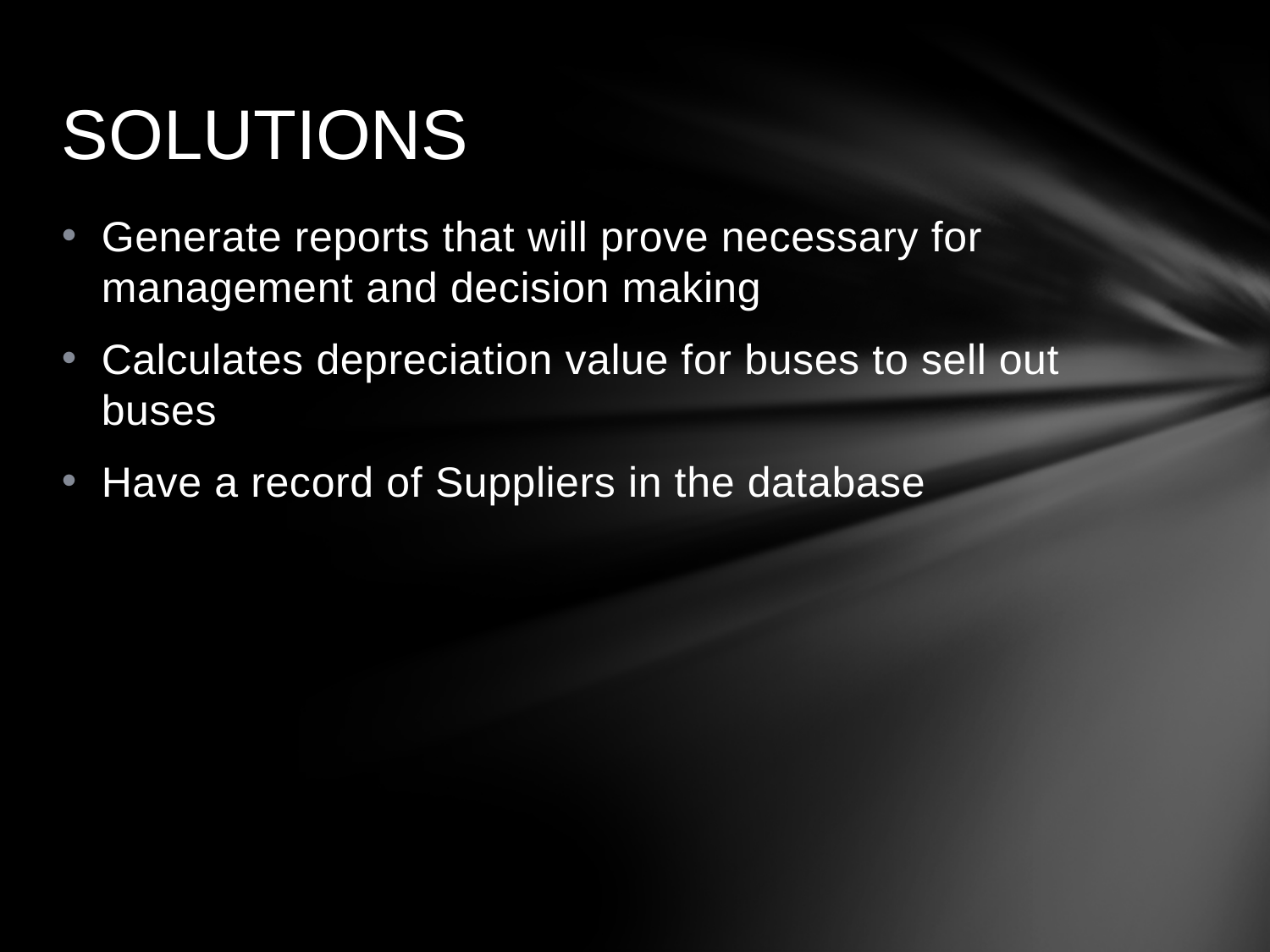

# SOLUTIONS
Generate reports that will prove necessary for management and decision making
Calculates depreciation value for buses to sell out buses
Have a record of Suppliers in the database